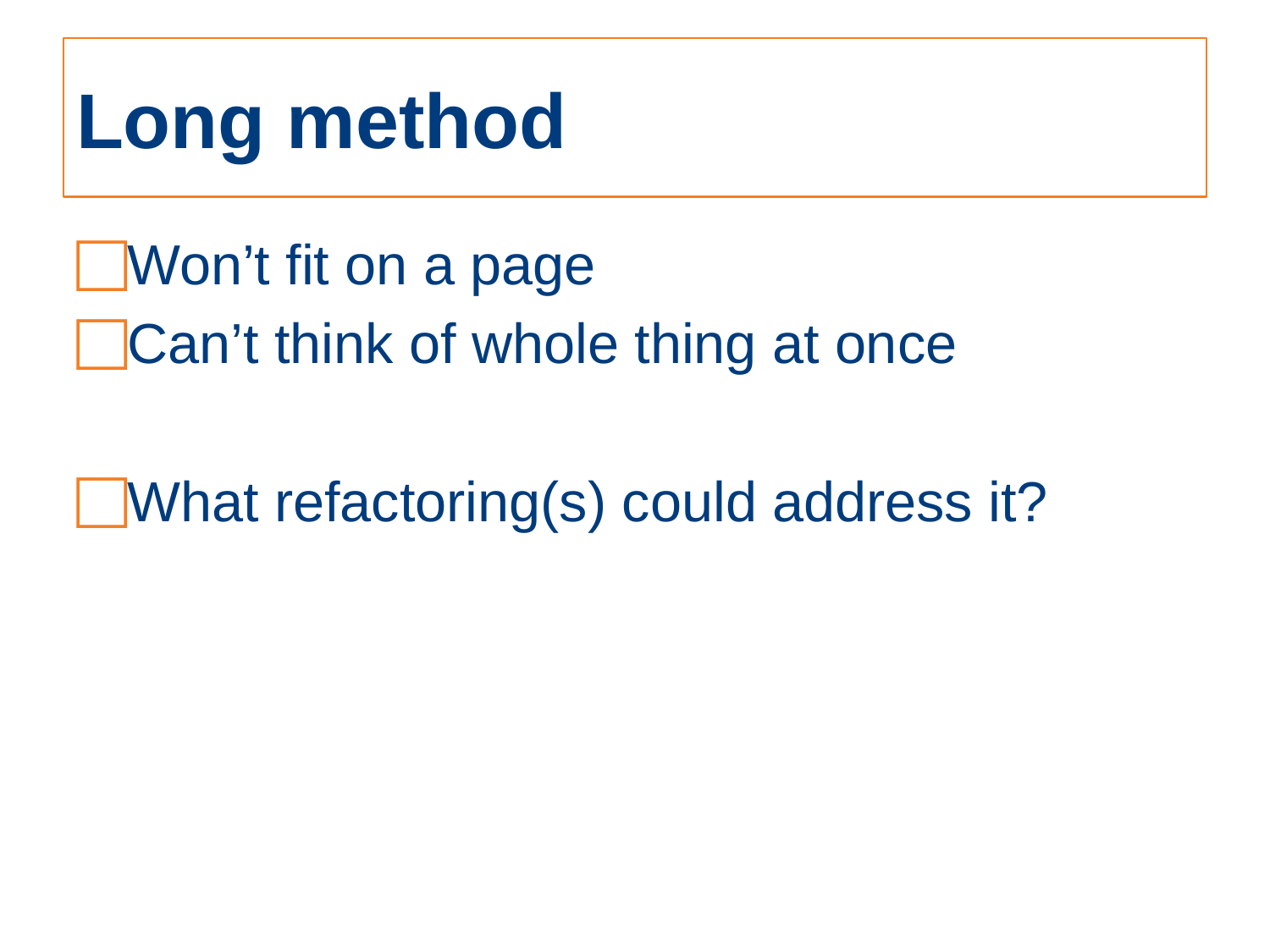

# Long method
Won’t fit on a page
Can’t think of whole thing at once

What refactoring(s) could address it?